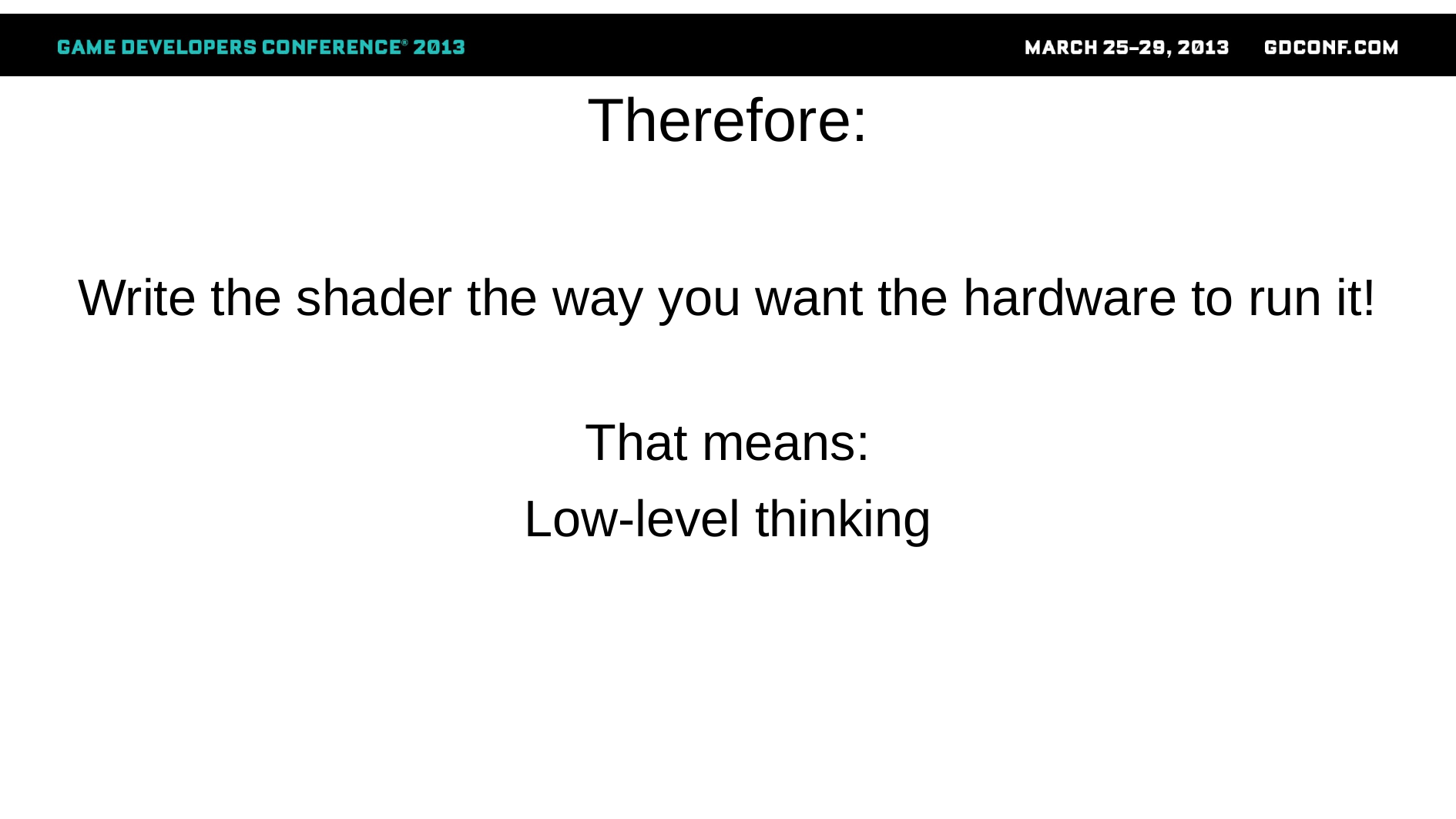

# Therefore:

Write the shader the way you want the hardware to run it!

That means:
Low-level thinking